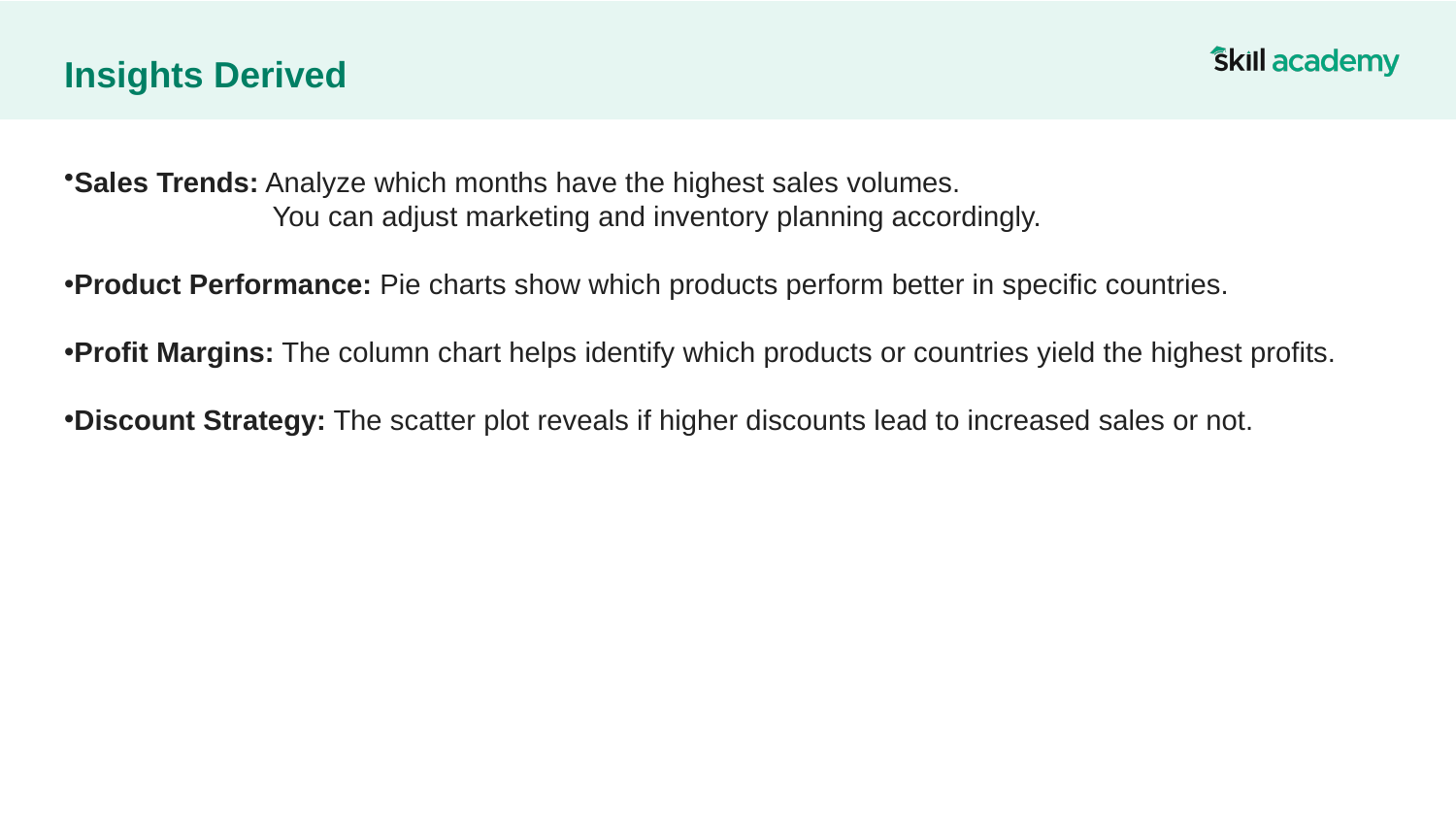

# Insights Derived
Sales Trends: Analyze which months have the highest sales volumes.
                          You can adjust marketing and inventory planning accordingly.

Product Performance: Pie charts show which products perform better in specific countries.

Profit Margins: The column chart helps identify which products or countries yield the highest profits.

Discount Strategy: The scatter plot reveals if higher discounts lead to increased sales or not.